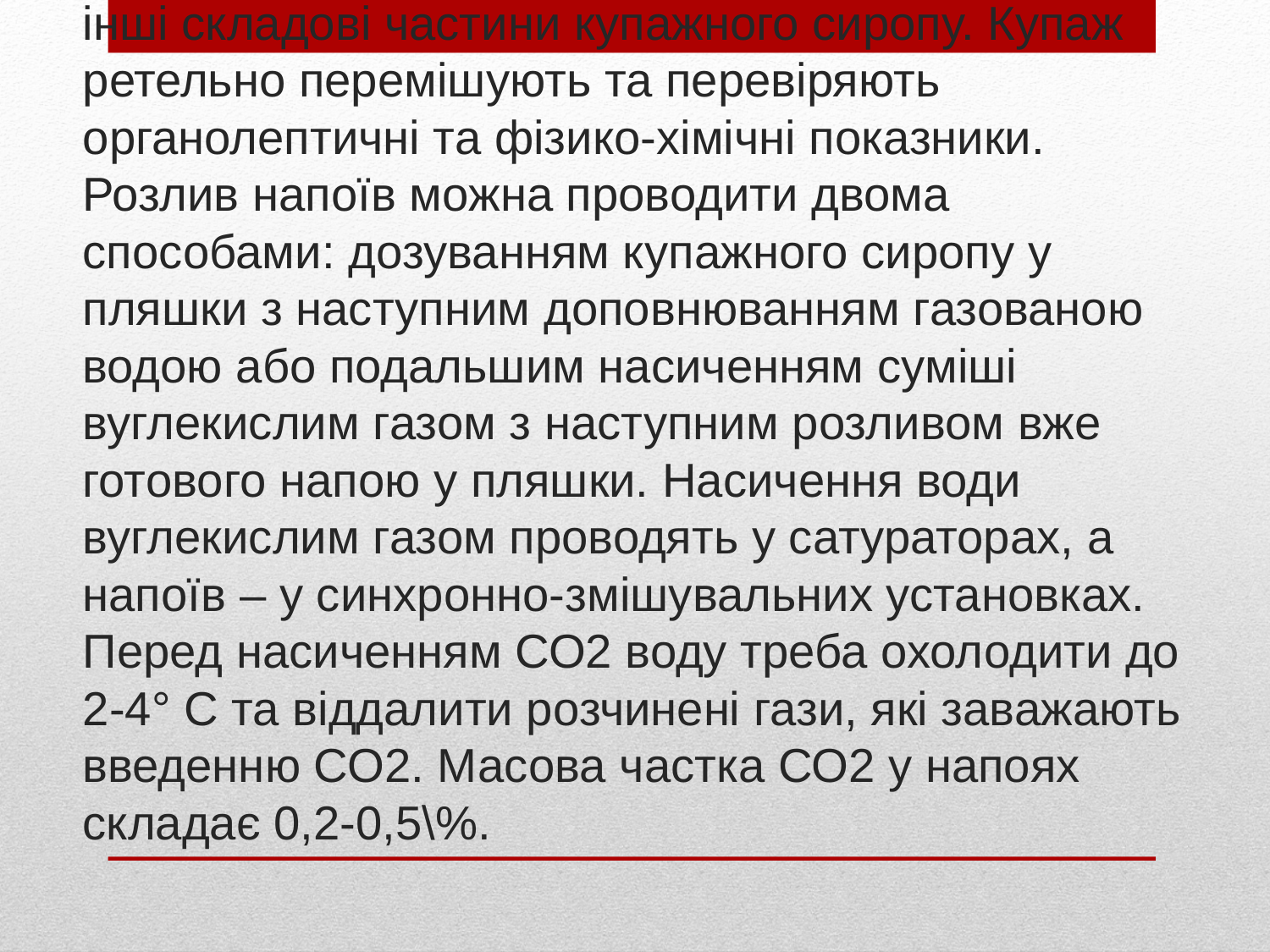

# При купажуванні в отриманий продукт додають усі інші складові частини купажного сиропу. Купаж ретельно перемішують та перевіряють органолептичні та фізико-хімічні показники. Розлив напоїв можна проводити двома способами: дозуванням купажного сиропу у пляшки з наступним доповнюванням газованою водою або подальшим насиченням суміші вуглекислим газом з наступним розливом вже готового напою у пляшки. Насичення води вуглекислим газом проводять у сатураторах, а напоїв – у синхронно-змішувальних установках. Перед насиченням СО2 воду треба охолодити до 2-4° С та віддалити розчинені гази, які заважають введенню СО2. Масова частка СО2 у напоях складає 0,2-0,5\%.